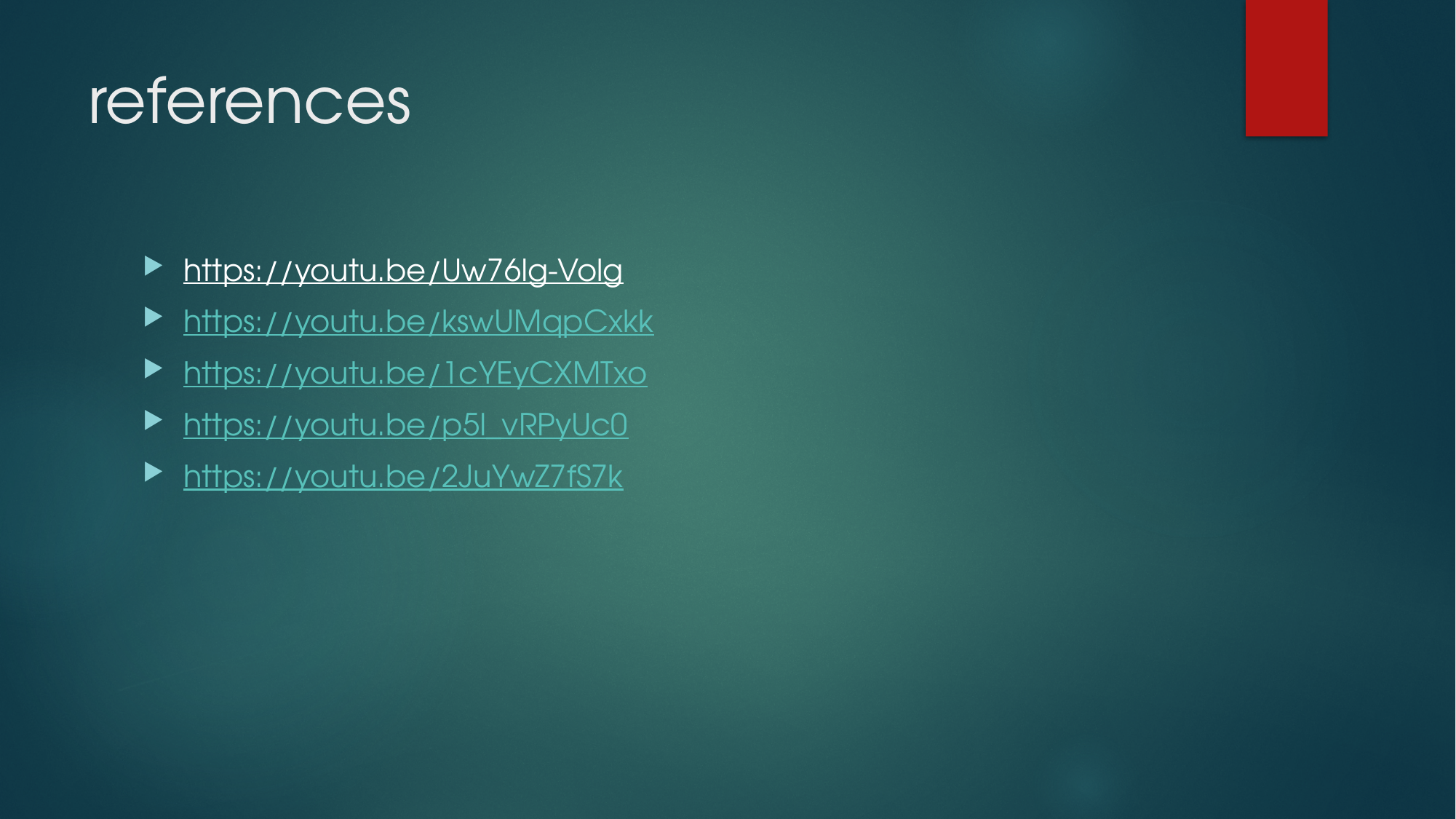

# references
https://youtu.be/Uw76Ig-Volg
https://youtu.be/kswUMqpCxkk
https://youtu.be/1cYEyCXMTxo
https://youtu.be/p5I_vRPyUc0
https://youtu.be/2JuYwZ7fS7k